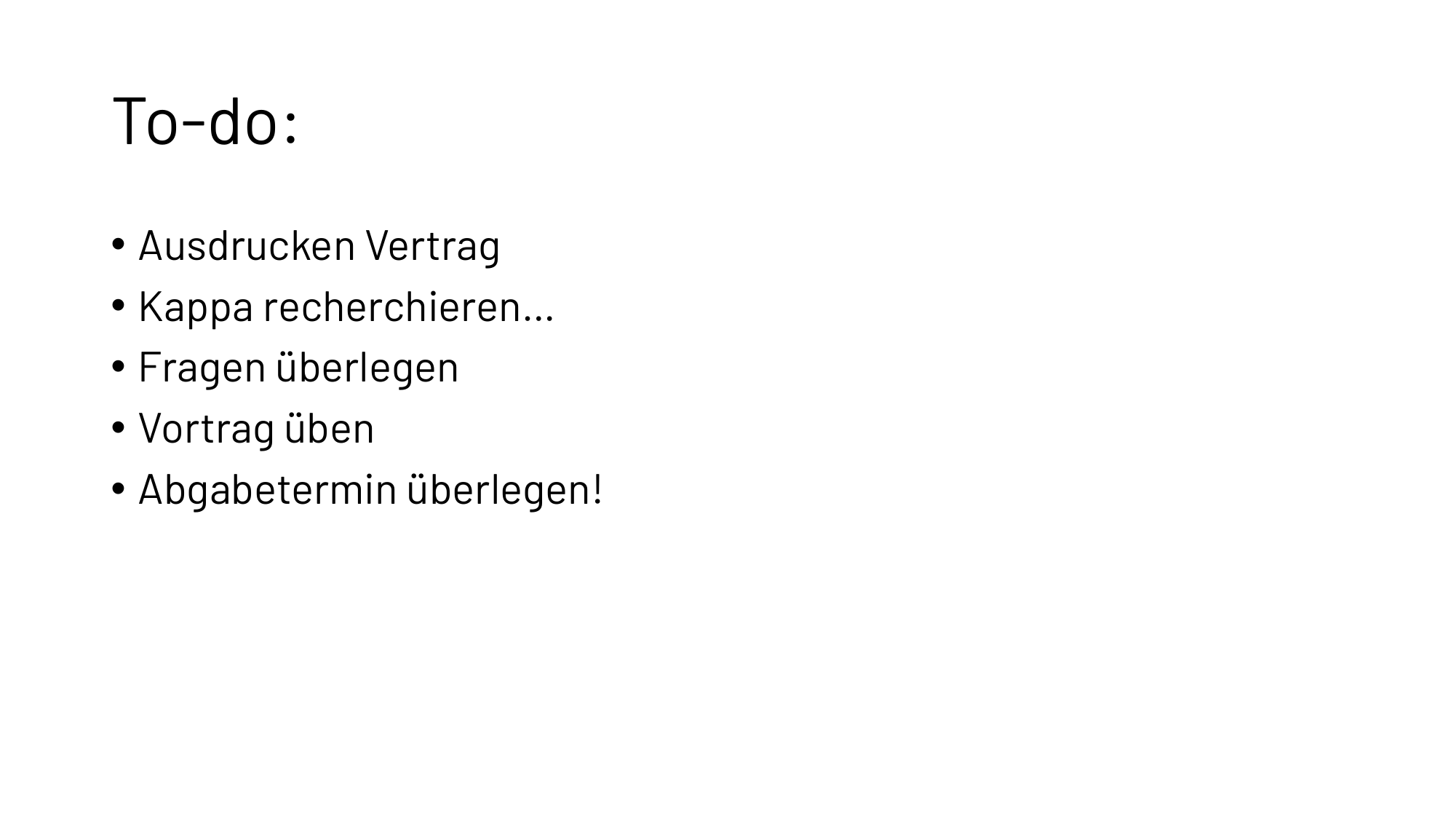

# To-do:
Ausdrucken Vertrag
Kappa recherchieren…
Fragen überlegen
Vortrag üben
Abgabetermin überlegen!